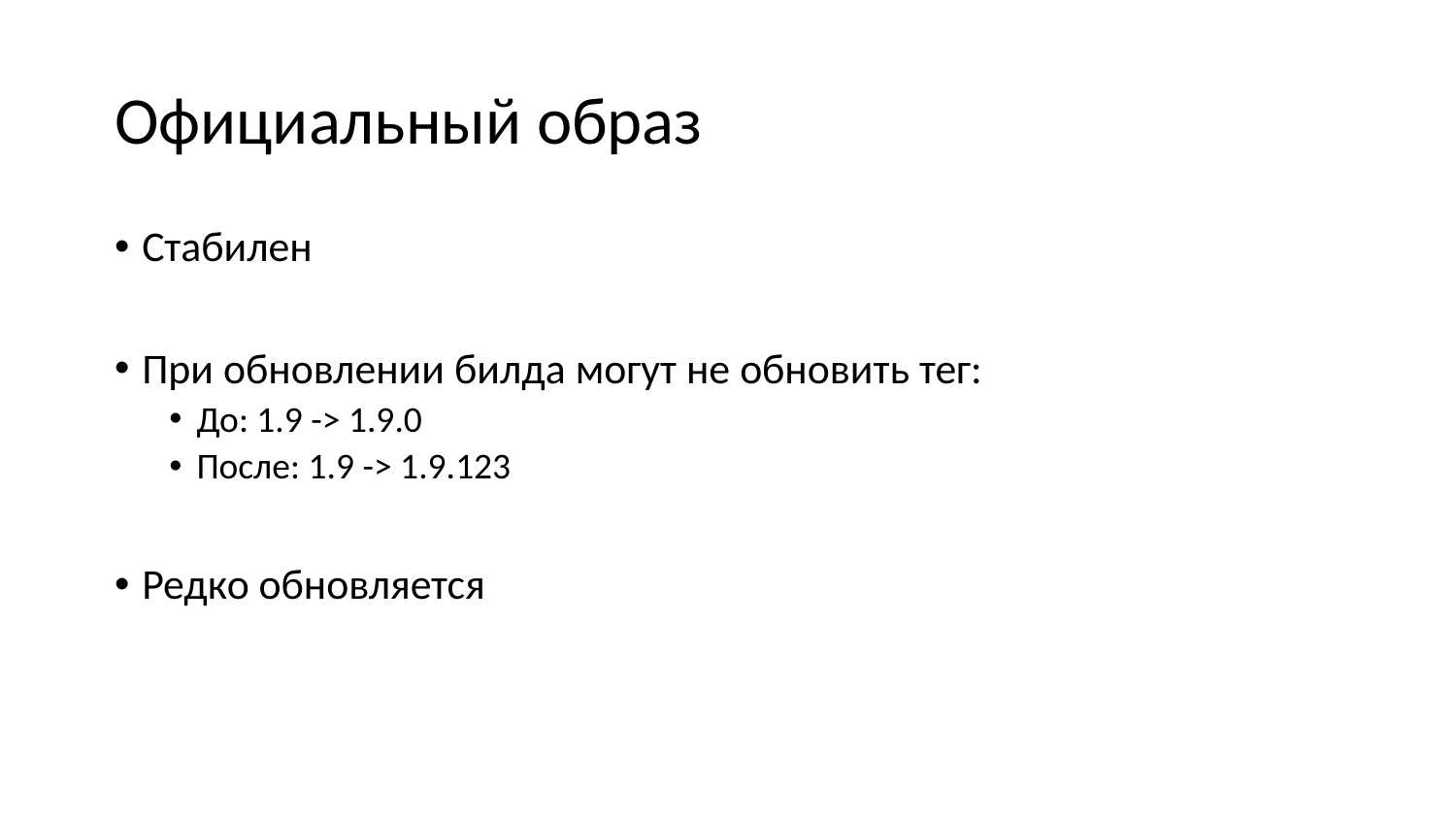

# Официальный образ
Стабилен

При обновлении билда могут не обновить тег:
До: 1.9 -> 1.9.0
После: 1.9 -> 1.9.123

Редко обновляется